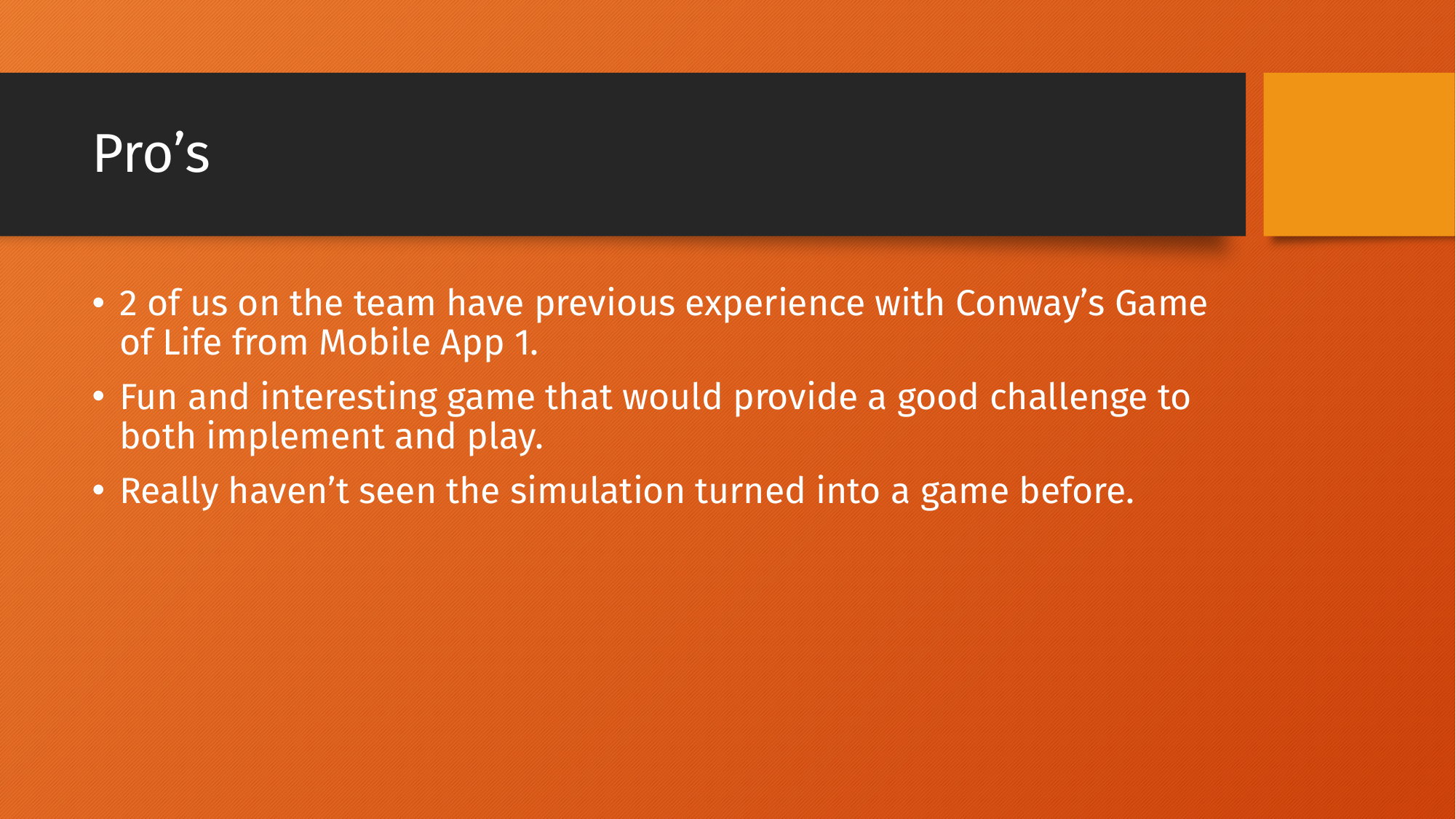

# Pro’s
2 of us on the team have previous experience with Conway’s Game of Life from Mobile App 1.
Fun and interesting game that would provide a good challenge to both implement and play.
Really haven’t seen the simulation turned into a game before.